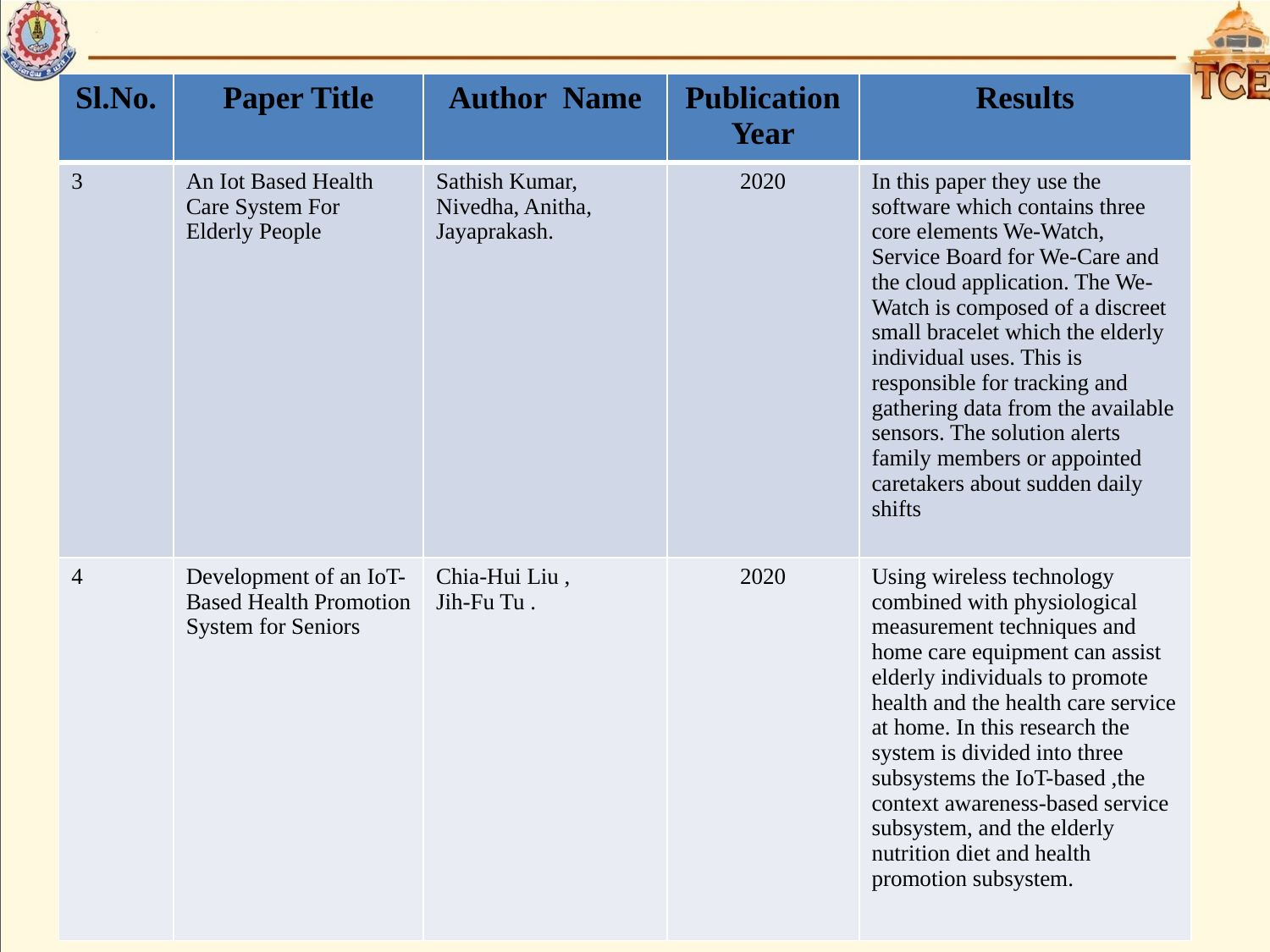

| Sl.No. | Paper Title | Author Name | Publication Year | Results |
| --- | --- | --- | --- | --- |
| 3 | An Iot Based Health Care System For Elderly People | Sathish Kumar, Nivedha, Anitha, Jayaprakash. | 2020 | In this paper they use the software which contains three core elements We-Watch, Service Board for We-Care and the cloud application. The We-Watch is composed of a discreet small bracelet which the elderly individual uses. This is responsible for tracking and gathering data from the available sensors. The solution alerts family members or appointed caretakers about sudden daily shifts |
| 4 | Development of an IoT-Based Health Promotion System for Seniors | Chia-Hui Liu , Jih-Fu Tu . | 2020 | Using wireless technology combined with physiological measurement techniques and home care equipment can assist elderly individuals to promote health and the health care service at home. In this research the system is divided into three subsystems the IoT-based ,the context awareness-based service subsystem, and the elderly nutrition diet and health promotion subsystem. |